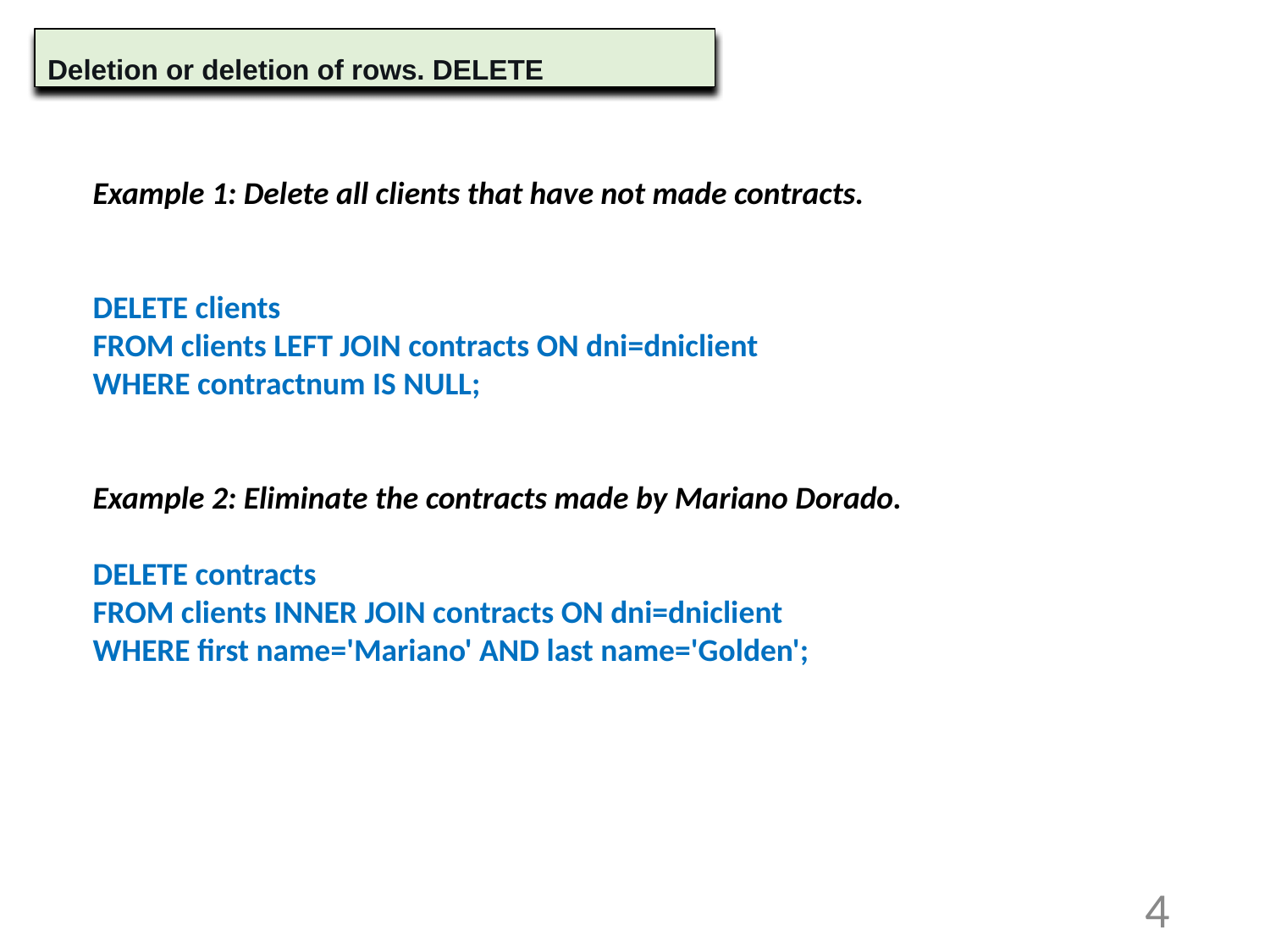

Deletion or deletion of rows. DELETE
Example 1: Delete all clients that have not made contracts.

DELETE clients
FROM clients LEFT JOIN contracts ON dni=dniclient
WHERE contractnum IS NULL;

Example 2: Eliminate the contracts made by Mariano Dorado.

DELETE contracts
FROM clients INNER JOIN contracts ON dni=dniclient
WHERE first name='Mariano' AND last name='Golden';

4